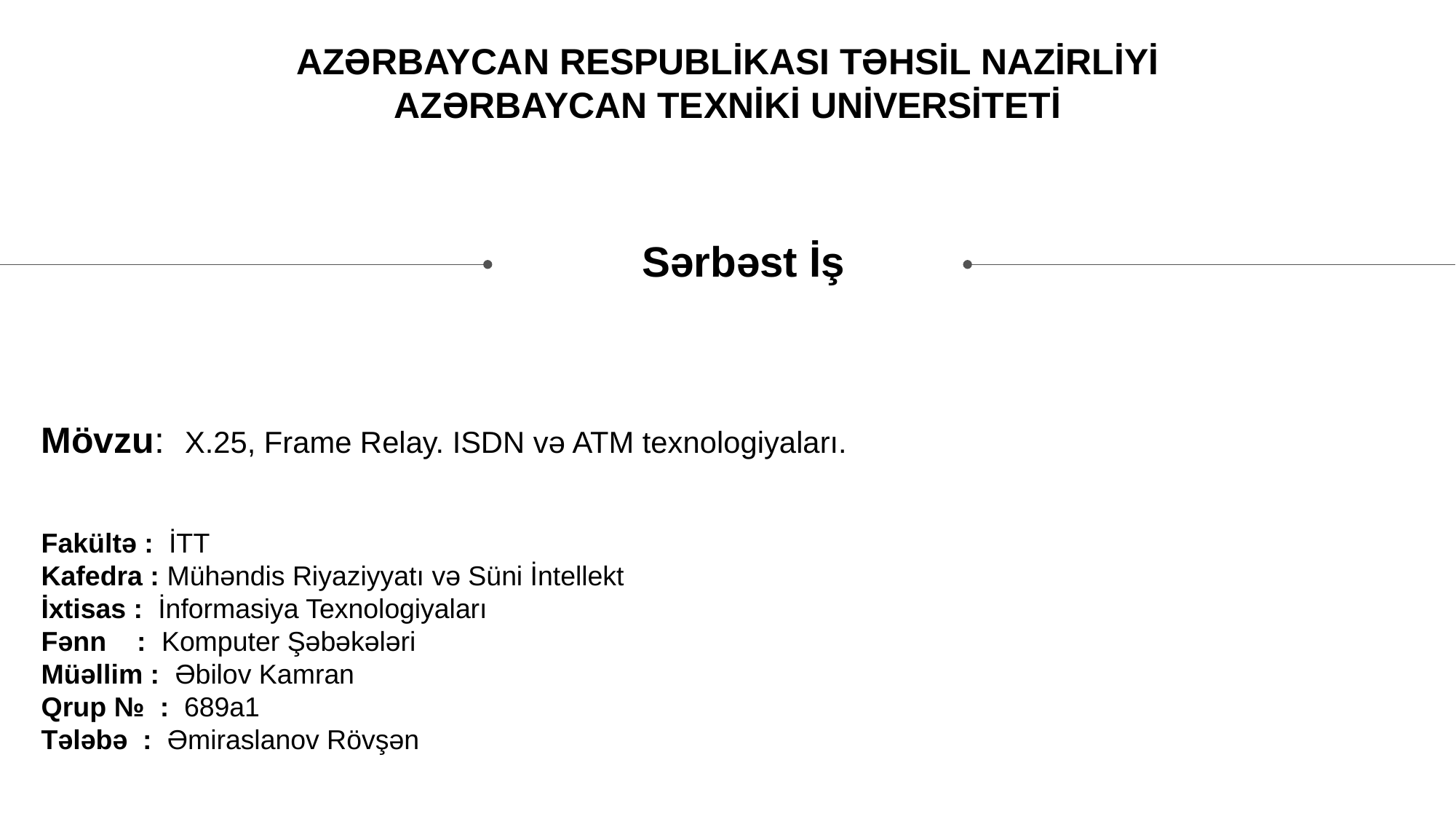

AZƏRBAYCAN RESPUBLİKASI TƏHSİL NAZİRLİYİ
AZƏRBAYCAN TEXNİKİ UNİVERSİTETİ

                                                              Sərbəst İş

    Mövzu:  X.25, Frame Relay. ISDN və ATM texnologiyaları.

    Fakültə :  İTT
    Kafedra : Mühəndis Riyaziyyatı və Süni İntellekt
    İxtisas :  İnformasiya Texnologiyaları
    Fənn    :  Komputer Şəbəkələri
    Müəllim :  Əbilov Kamran
    Qrup №  :  689a1
    Tələbə  :  Əmiraslanov Rövşən